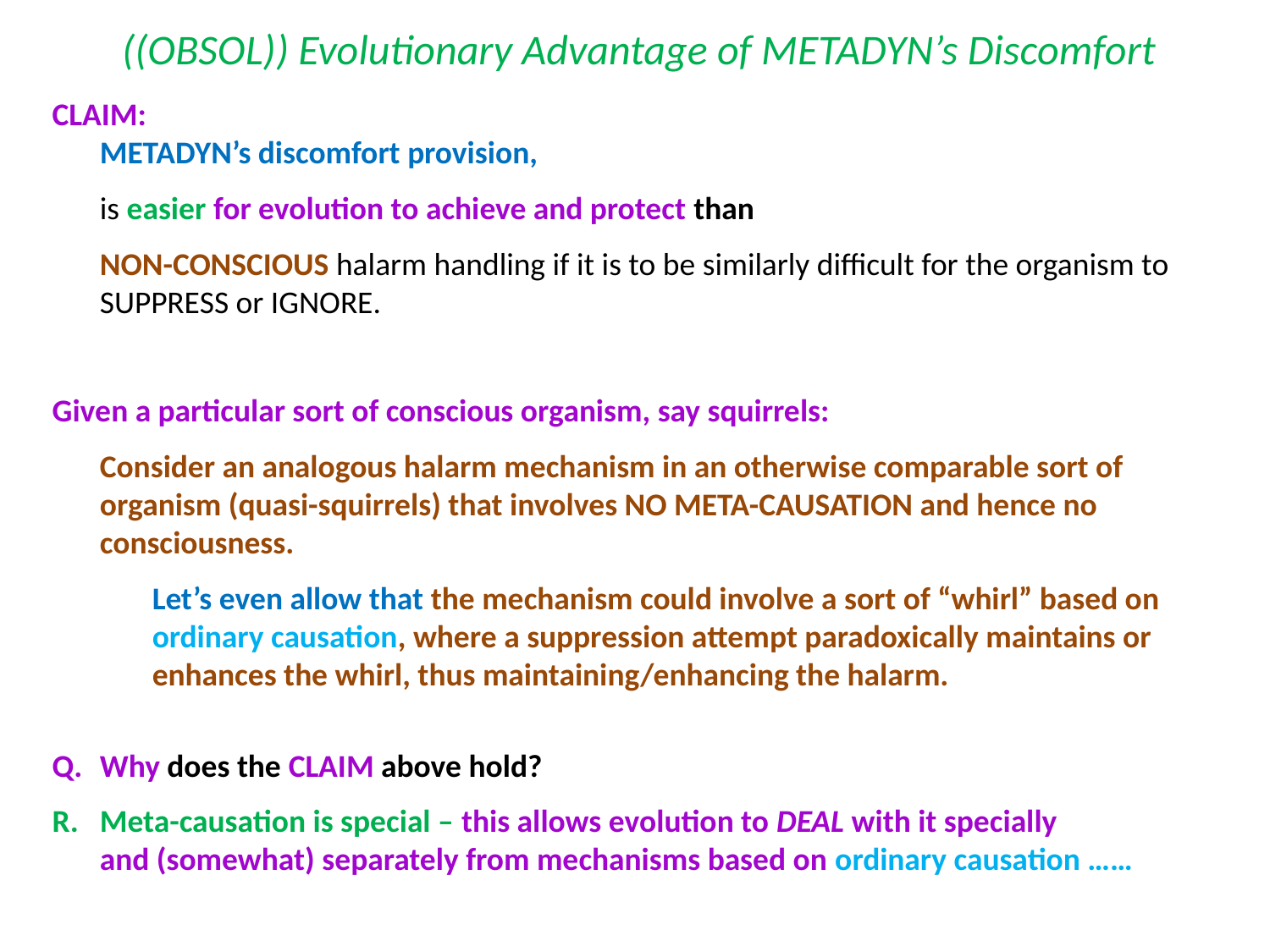

# ((OBSOL)) Evolutionary Advantage of METADYN’s Discomfort
CLAIM:
METADYN’s discomfort provision,
is easier for evolution to achieve and protect than
NON-CONSCIOUS halarm handling if it is to be similarly difficult for the organism to SUPPRESS or IGNORE.
Given a particular sort of conscious organism, say squirrels:
Consider an analogous halarm mechanism in an otherwise comparable sort of organism (quasi-squirrels) that involves NO META-CAUSATION and hence no consciousness.
Let’s even allow that the mechanism could involve a sort of “whirl” based on ordinary causation, where a suppression attempt paradoxically maintains or enhances the whirl, thus maintaining/enhancing the halarm.
Why does the CLAIM above hold?
Meta-causation is special – this allows evolution to DEAL with it specially
and (somewhat) separately from mechanisms based on ordinary causation ……